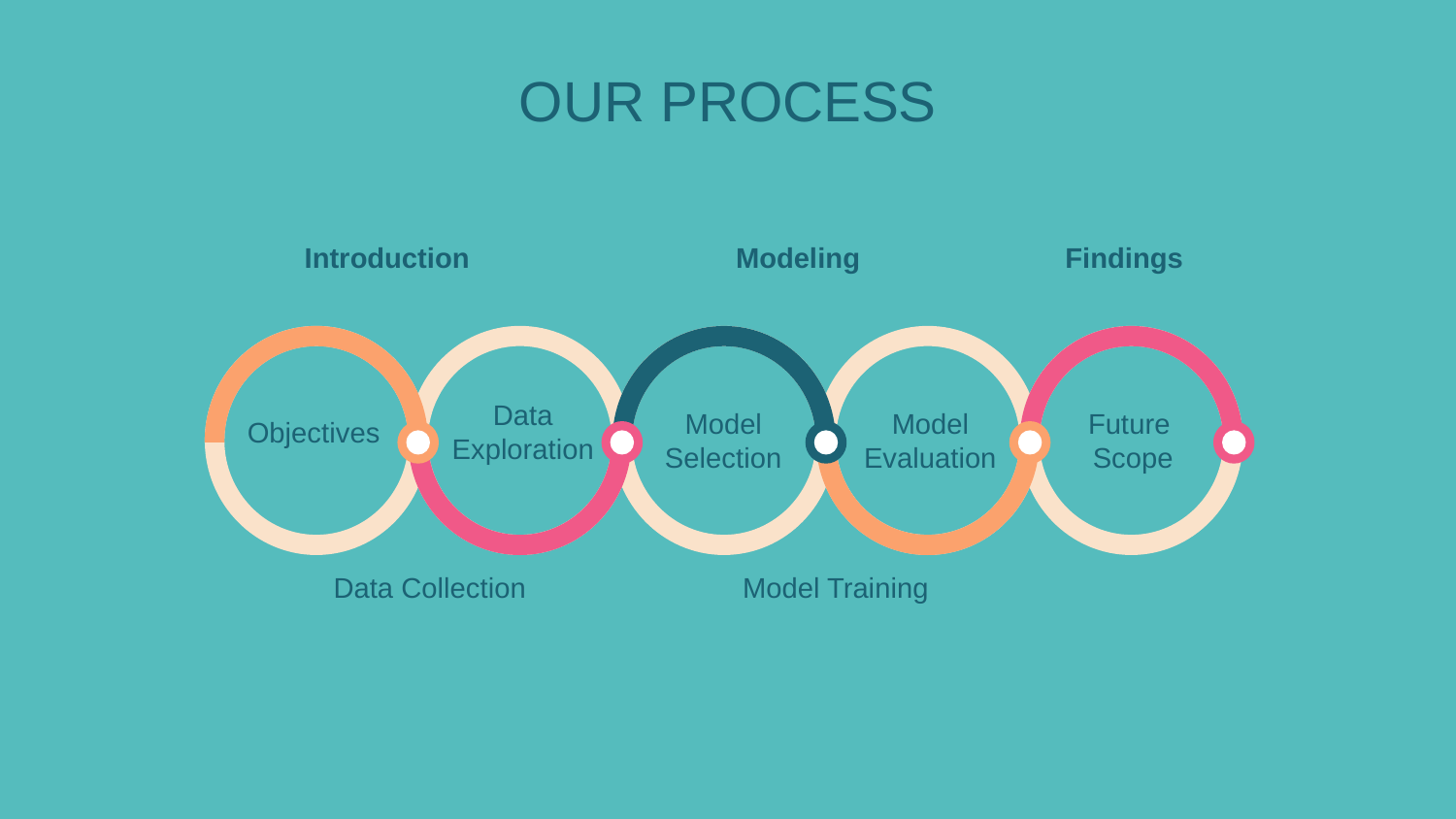

# OUR PROCESS
Introduction
Modeling
Findings

Data Exploration
Model Selection
Model Evaluation
Future  Scope
Objectives
Data Collection
Model Training